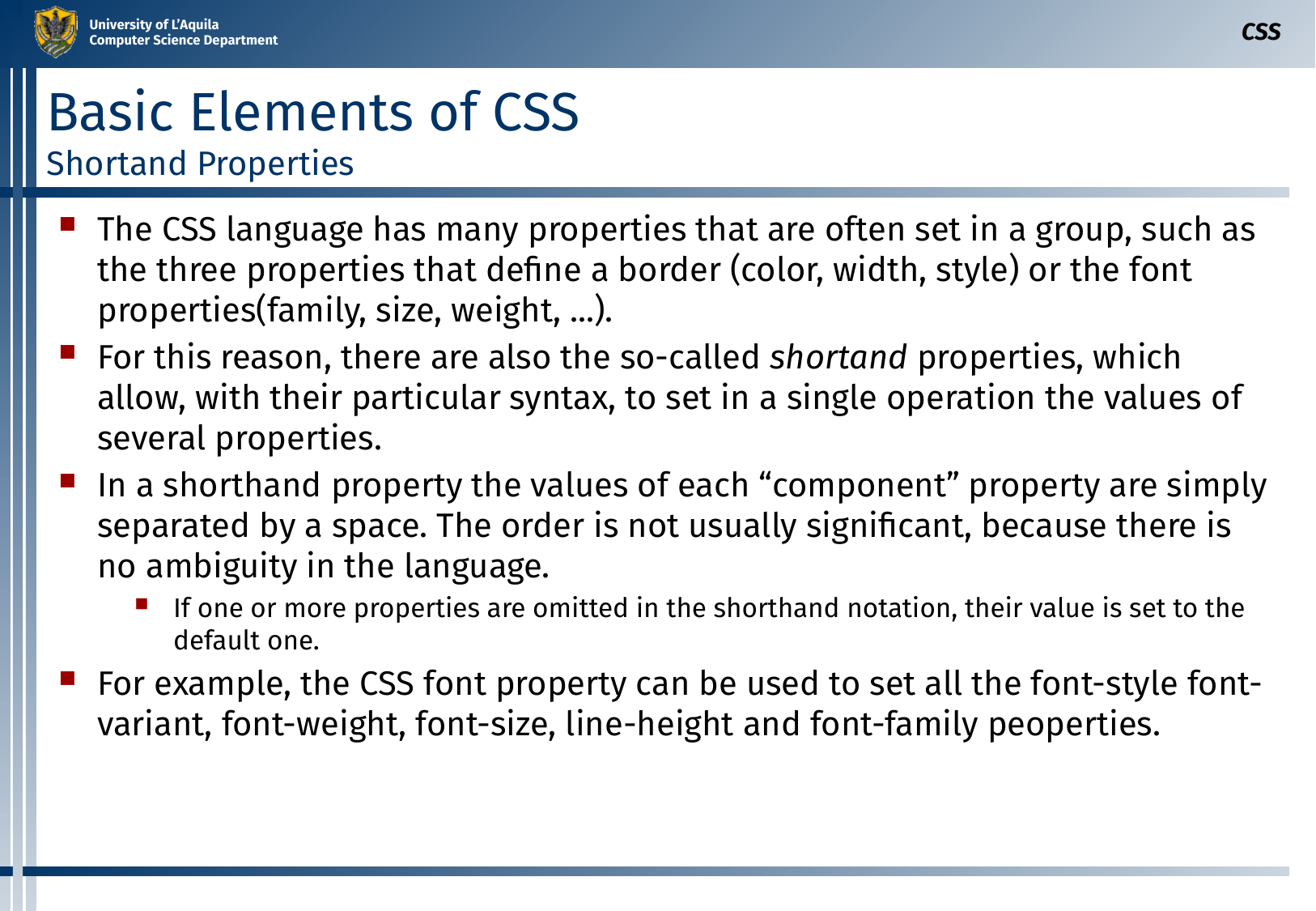

CSS
# Basic Elements of CSS Shortand Properties
The CSS language has many properties that are often set in a group, such as the three properties that define a border (color, width, style) or the font properties(family, size, weight, ...).
For this reason, there are also the so-called shortand properties, which allow, with their particular syntax, to set in a single operation the values ​​of several properties.
In a shorthand property the values ​​of each “component” property are simply separated by a space. The order is not usually significant, because there is no ambiguity in the language.
If one or more properties are omitted in the shorthand notation, their value is set to the default one.
For example, the CSS font property can be used to set all the font-style font-variant, font-weight, font-size, line-height and font-family peoperties.